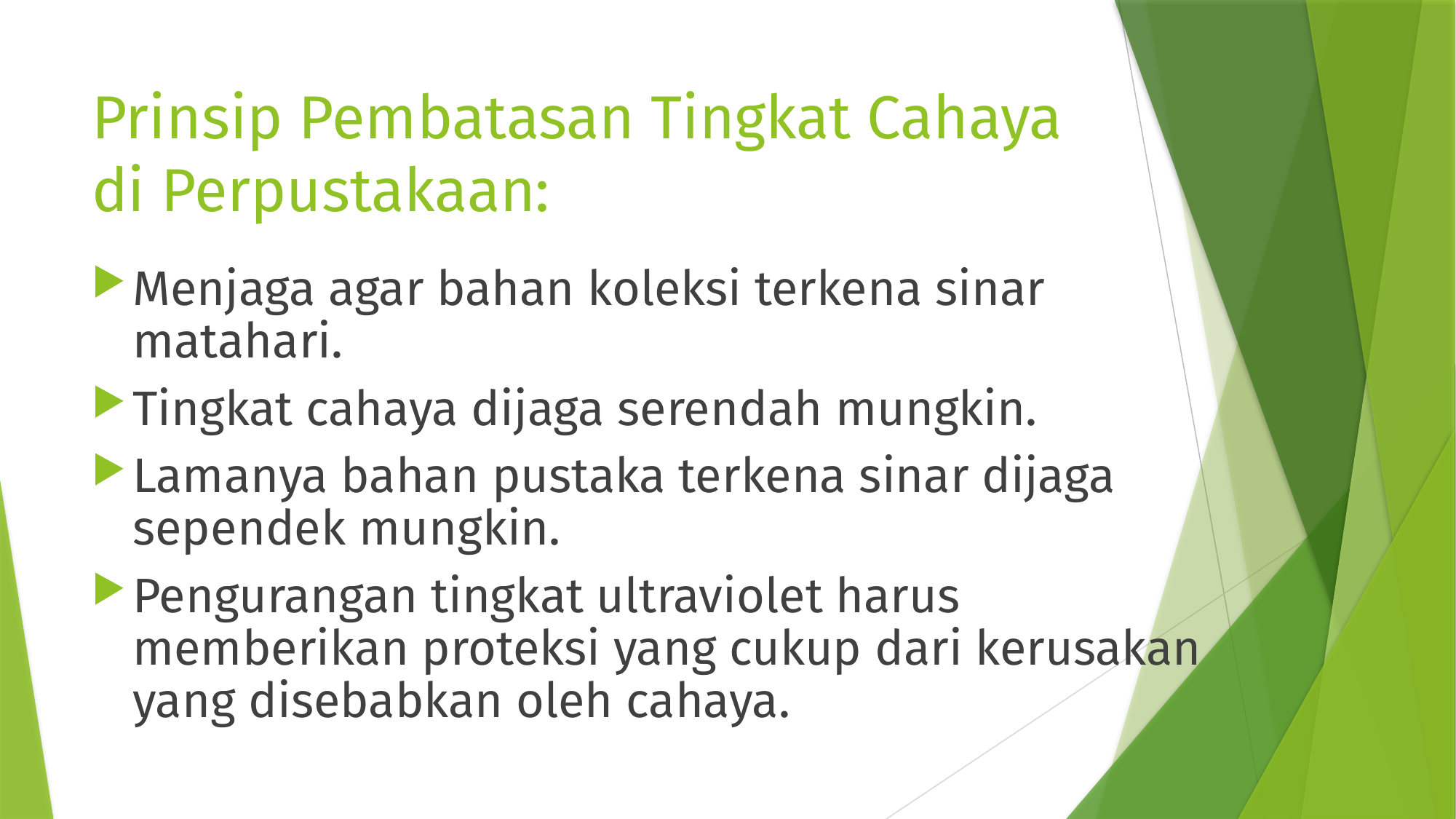

# Prinsip Pembatasan Tingkat Cahaya di Perpustakaan:
Menjaga agar bahan koleksi terkena sinar matahari.
Tingkat cahaya dijaga serendah mungkin.
Lamanya bahan pustaka terkena sinar dijaga sependek mungkin.
Pengurangan tingkat ultraviolet harus memberikan proteksi yang cukup dari kerusakan yang disebabkan oleh cahaya.